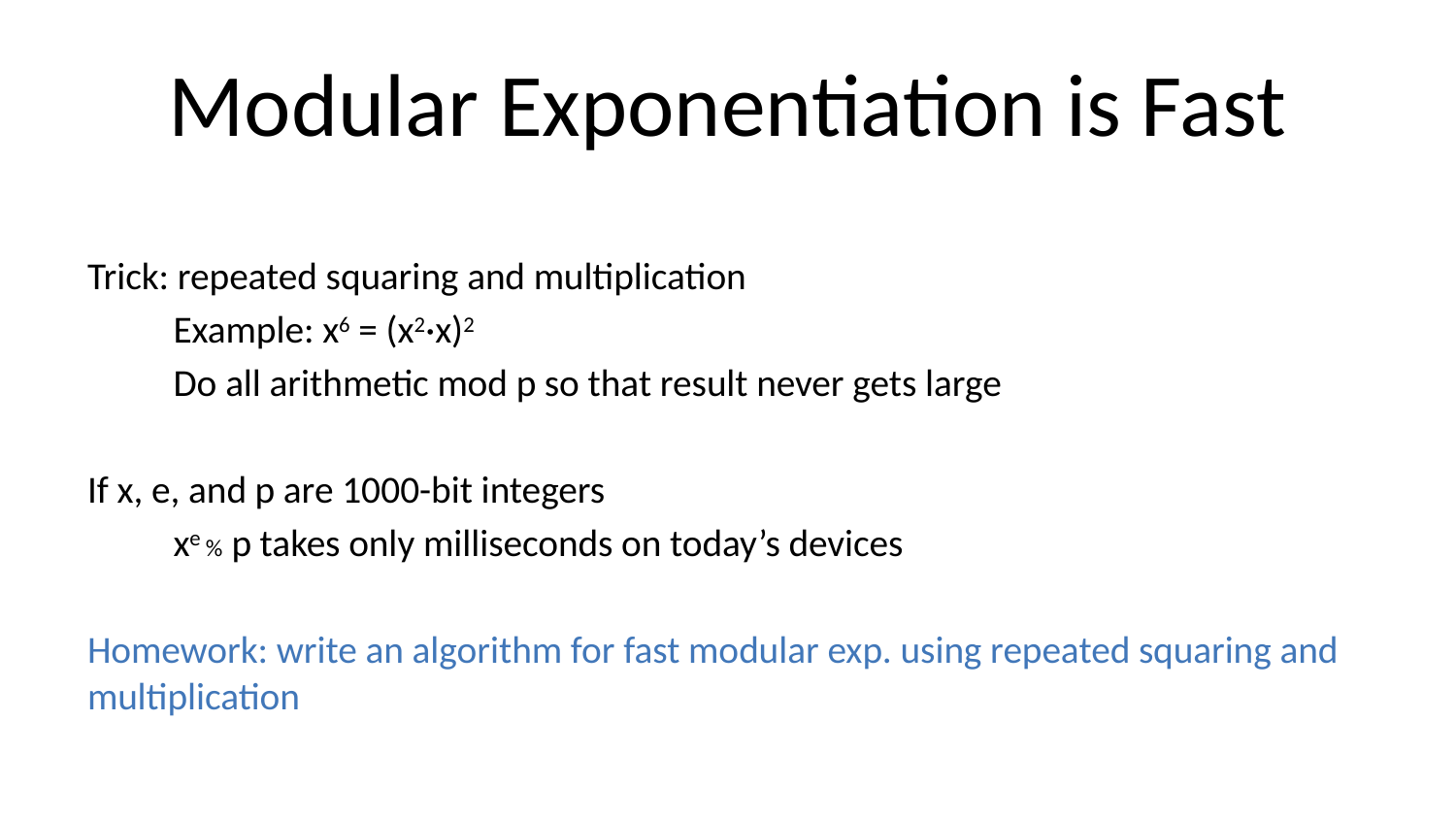

# Modular Exponentiation is Fast

Trick: repeated squaring and multiplication
	Example: x6 = (x2·x)2
	Do all arithmetic mod p so that result never gets large

If x, e, and p are 1000-bit integers
	xe % p takes only milliseconds on today’s devices

Homework: write an algorithm for fast modular exp. using repeated squaring and multiplication